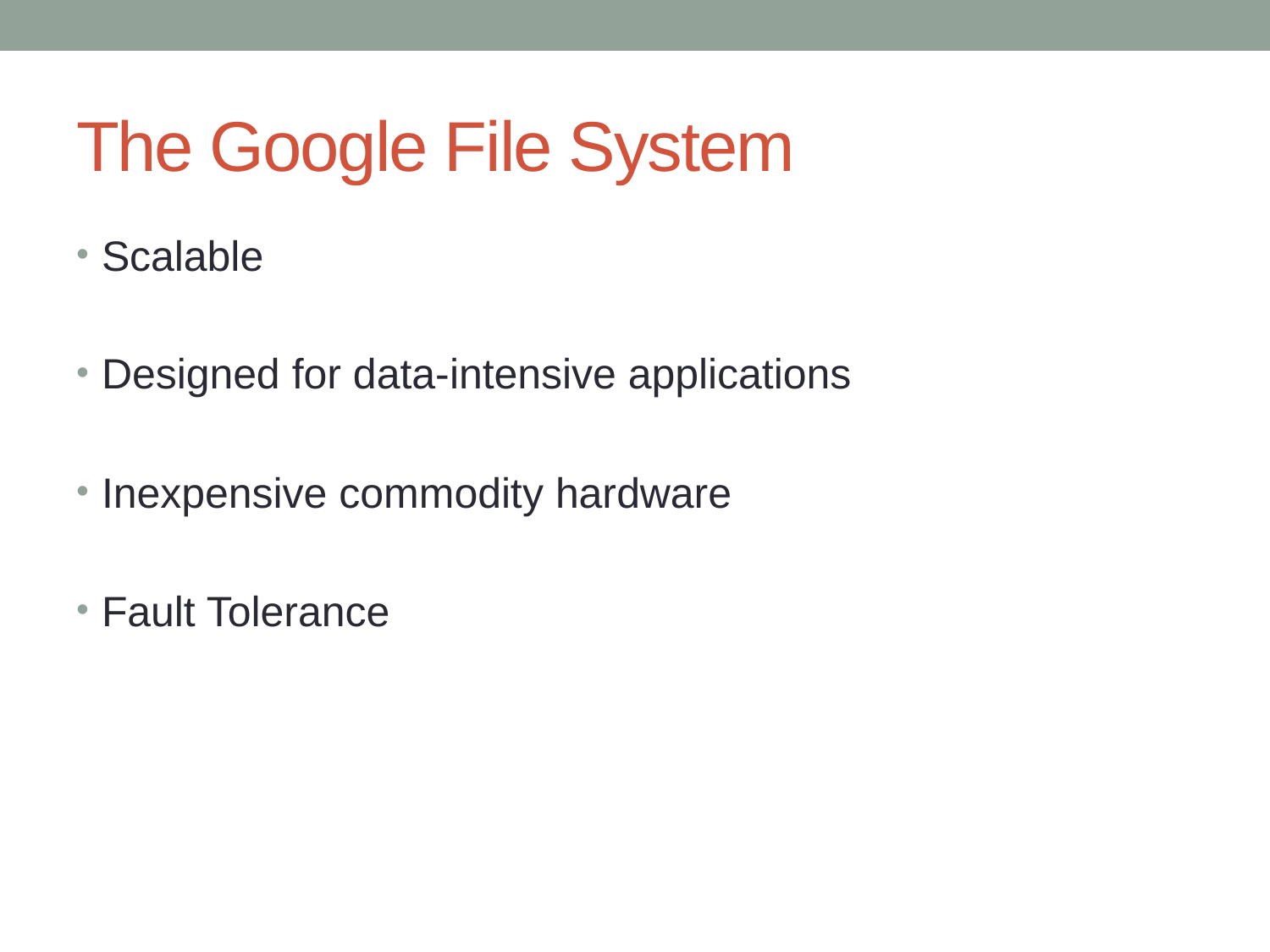

# The Google File System
Scalable

Designed for data-intensive applications

Inexpensive commodity hardware

Fault Tolerance